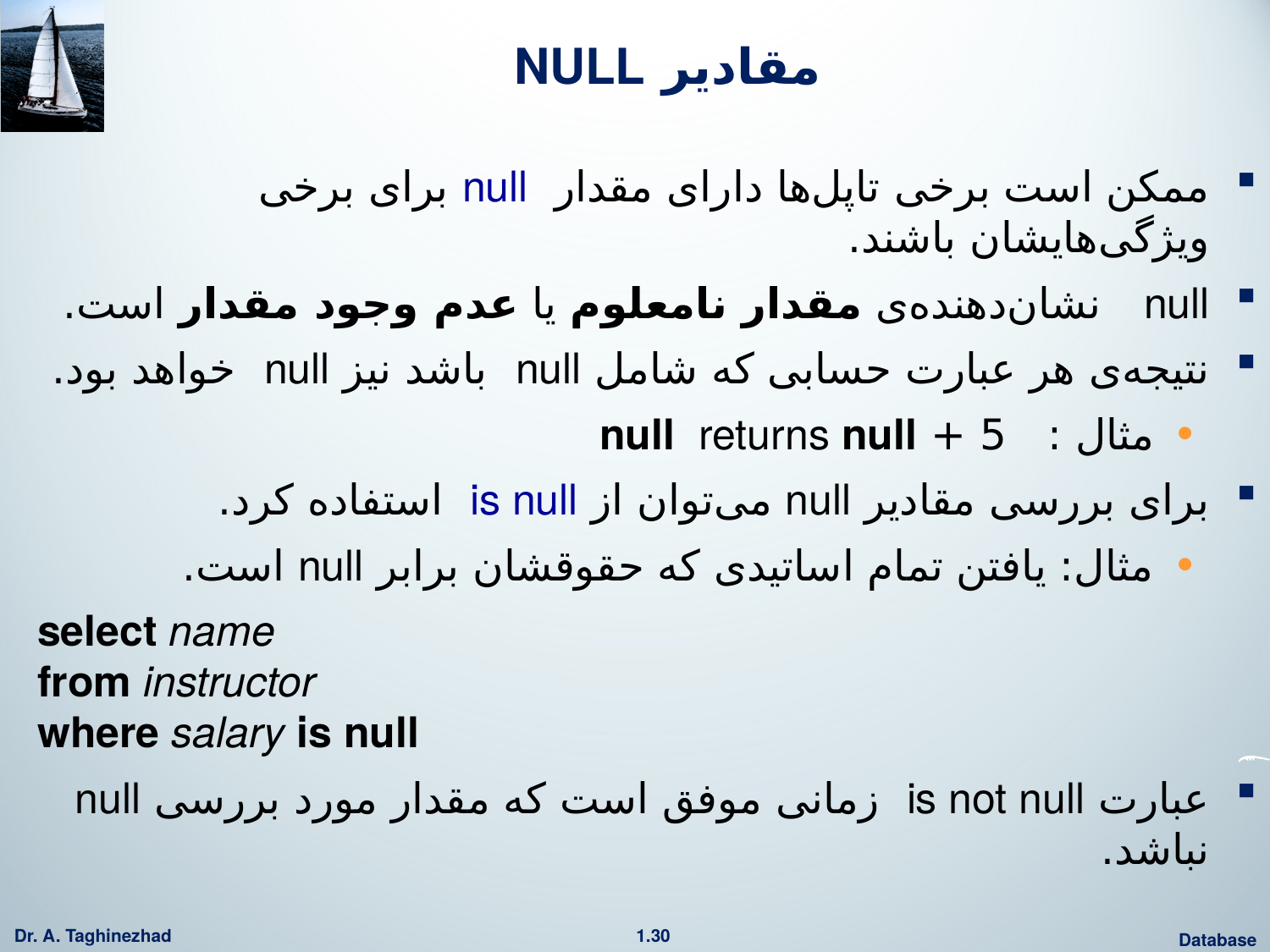

# مقادیر NULL
ممکن است برخی تاپل‌ها دارای مقدار  null برای برخی ویژگی‌هایشان باشند.
null   نشان‌دهنده‌ی مقدار نامعلوم یا عدم وجود مقدار است.
نتیجه‌ی هر عبارت حسابی که شامل null  باشد نیز null  خواهد بود.
مثال :   5 + null  returns null
برای بررسی مقادیر null می‌توان از is null  استفاده کرد.
مثال: یافتن تمام اساتیدی که حقوقشان برابر null است.
		select name
	from instructor
	where salary is null
عبارت is not null  زمانی موفق است که مقدار مورد بررسی null  نباشد.